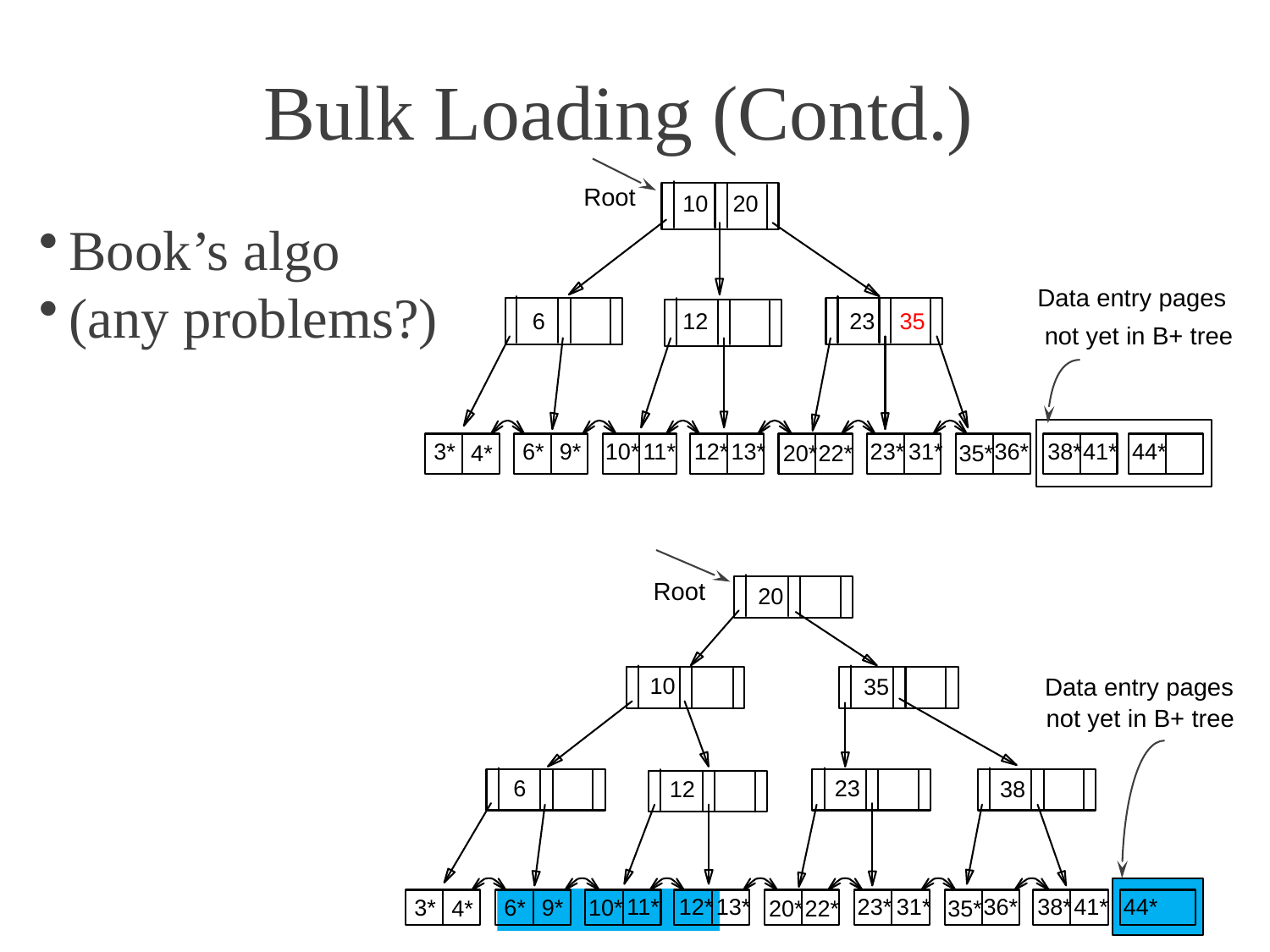

# Bulk Loading (Contd.)

Root

10
20

Book’s algo
(any problems?)

Data entry pages

12
23
35
6

not yet in B+ tree

11*
12*
13*
23*
31*
36*
38*
41*
44*
3*
6*
9*
10*
20*
22*
35*
4*

Root

20

10
Data entry pages

35

not yet in B+ tree

23
6

12
38

131
11*
12*
13*
23*
31*
36*
38*
41*
44*
3*
6*
9*
10*
20*
22*
35*
4*